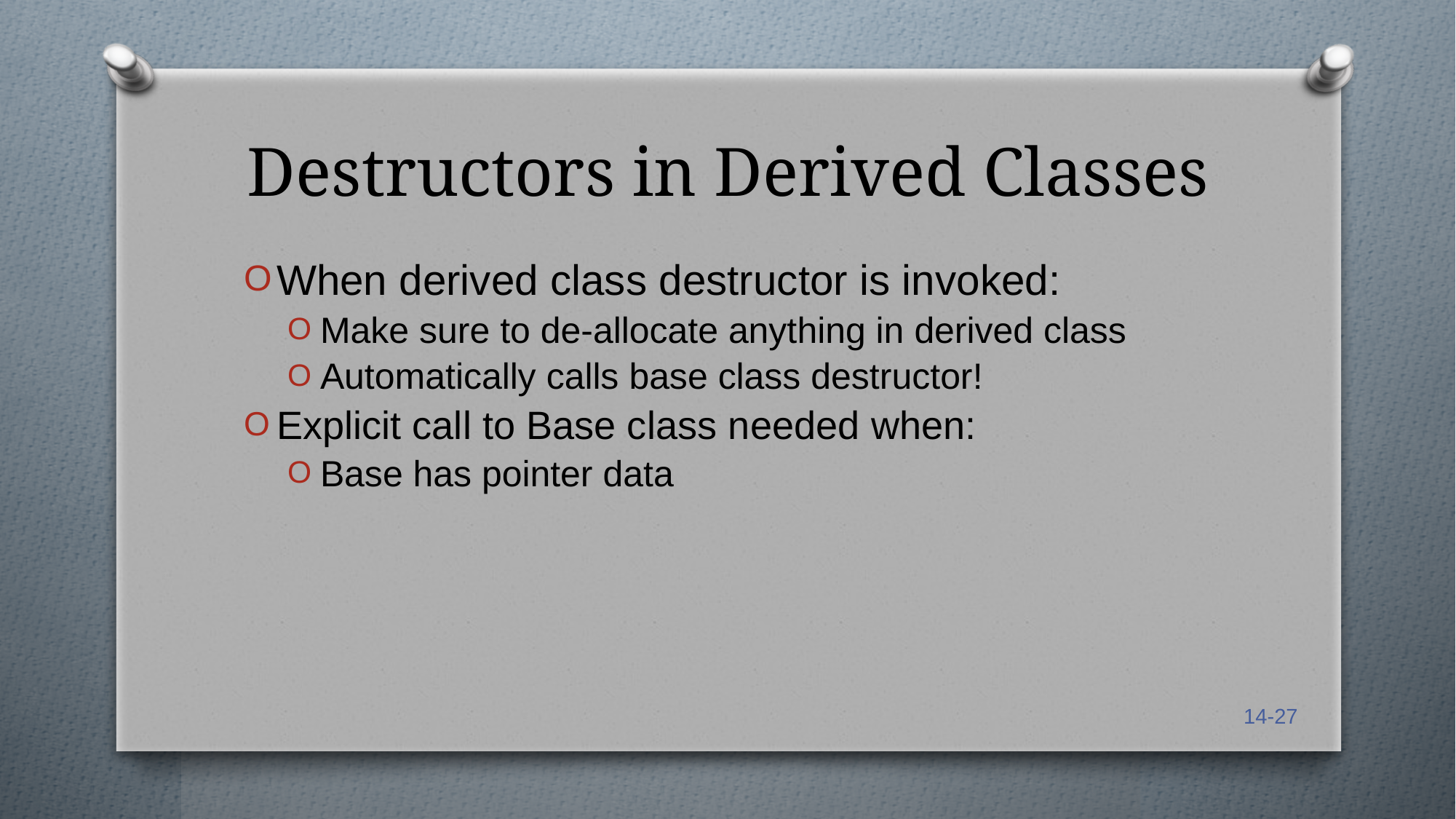

# Destructors in Derived Classes
When derived class destructor is invoked:
Make sure to de-allocate anything in derived class
Automatically calls base class destructor!
Explicit call to Base class needed when:
Base has pointer data
14-27